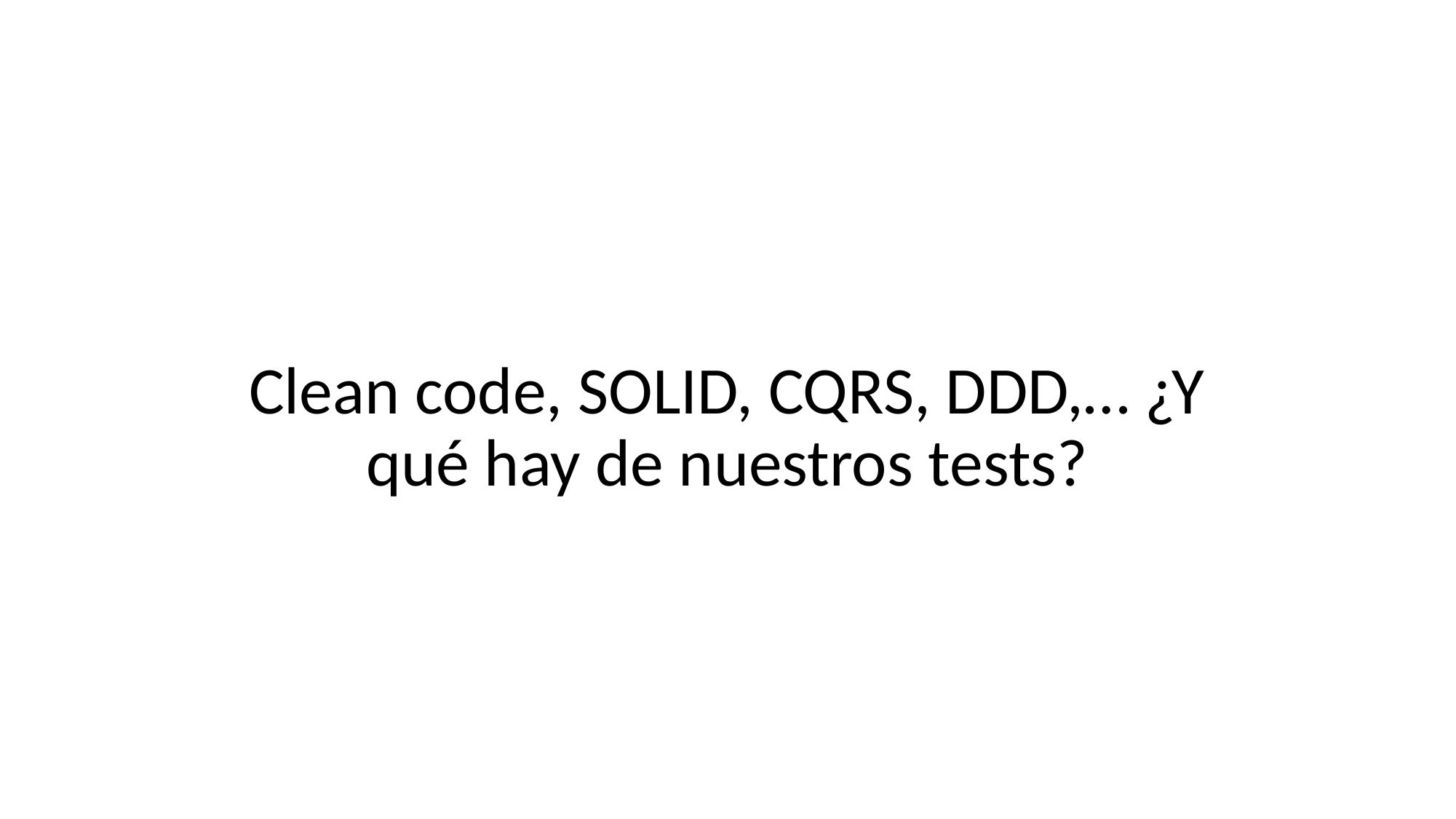

# Clean code, SOLID, CQRS, DDD,… ¿Y qué hay de nuestros tests?